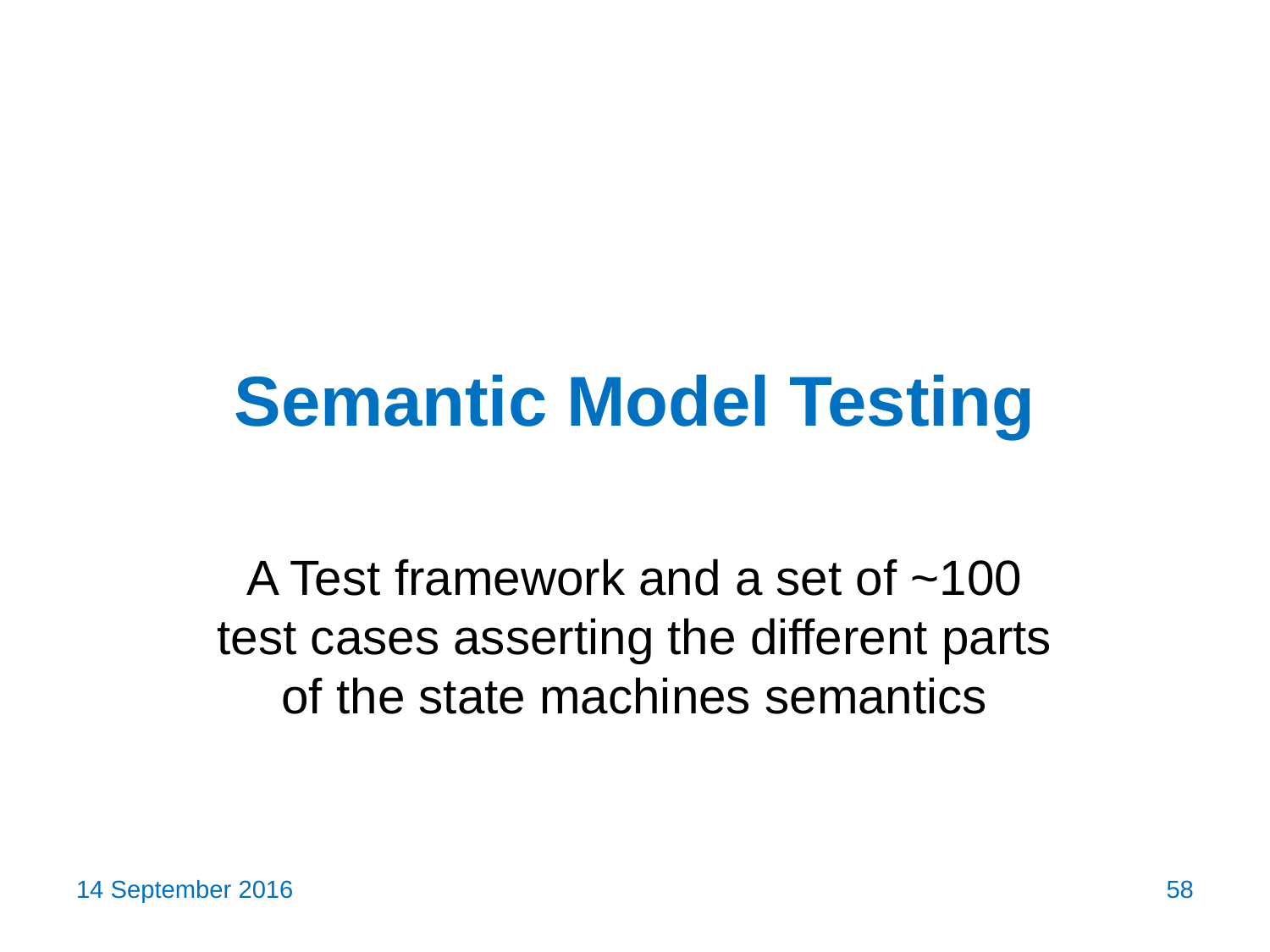

# Semantic Model Testing
A Test framework and a set of ~100 test cases asserting the different parts of the state machines semantics
14 September 2016
58